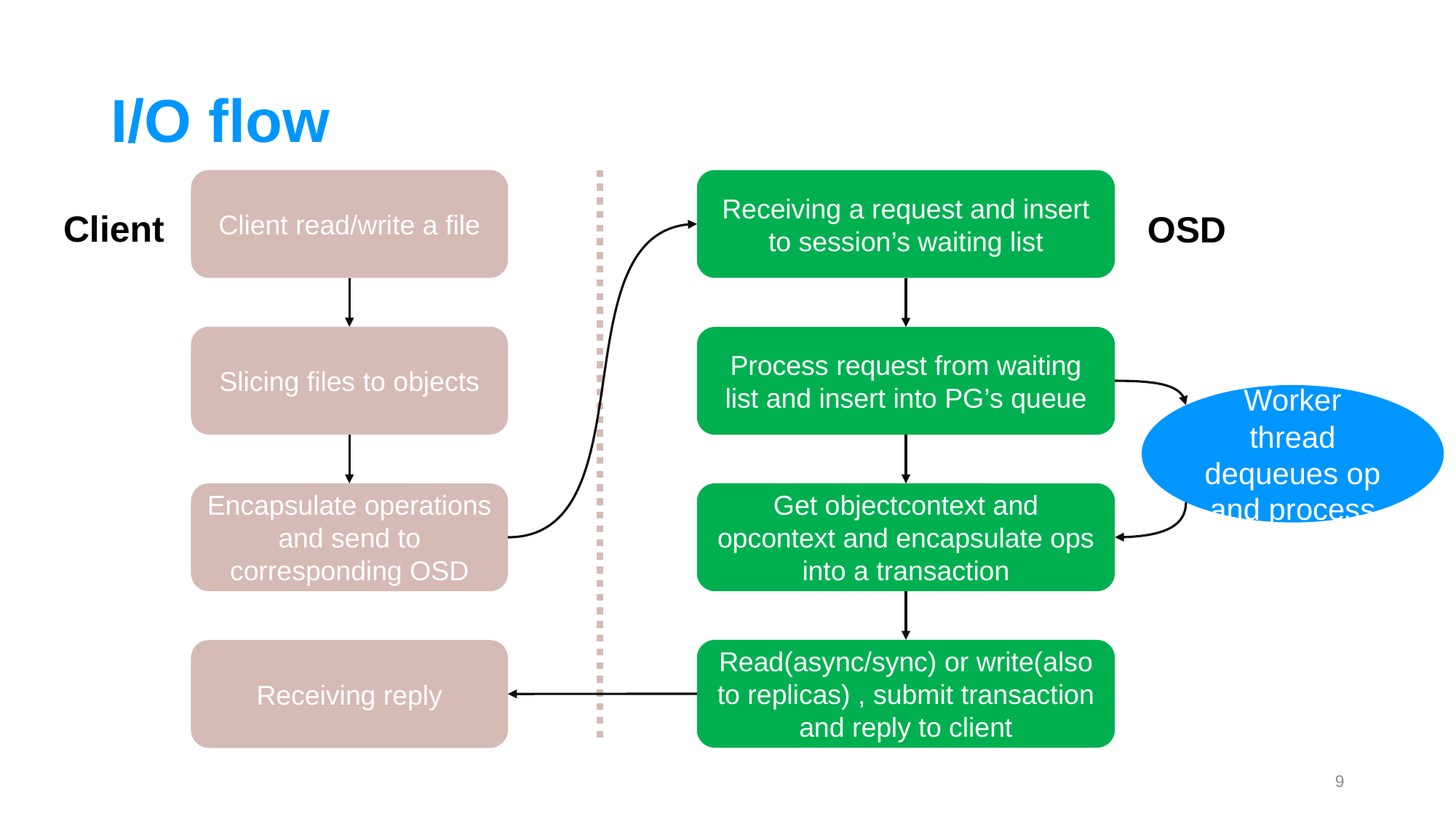

# I/O flow
Client read/write a file
Receiving a request and insert to session’s waiting list
Client
OSD
Slicing files to objects
Process request from waiting list and insert into PG’s queue
Worker thread dequeues op and process
Encapsulate operations and send to corresponding OSD
Get objectcontext and opcontext and encapsulate ops into a transaction
Read(async/sync) or write(also to replicas) , submit transaction and reply to client
Receiving reply
9